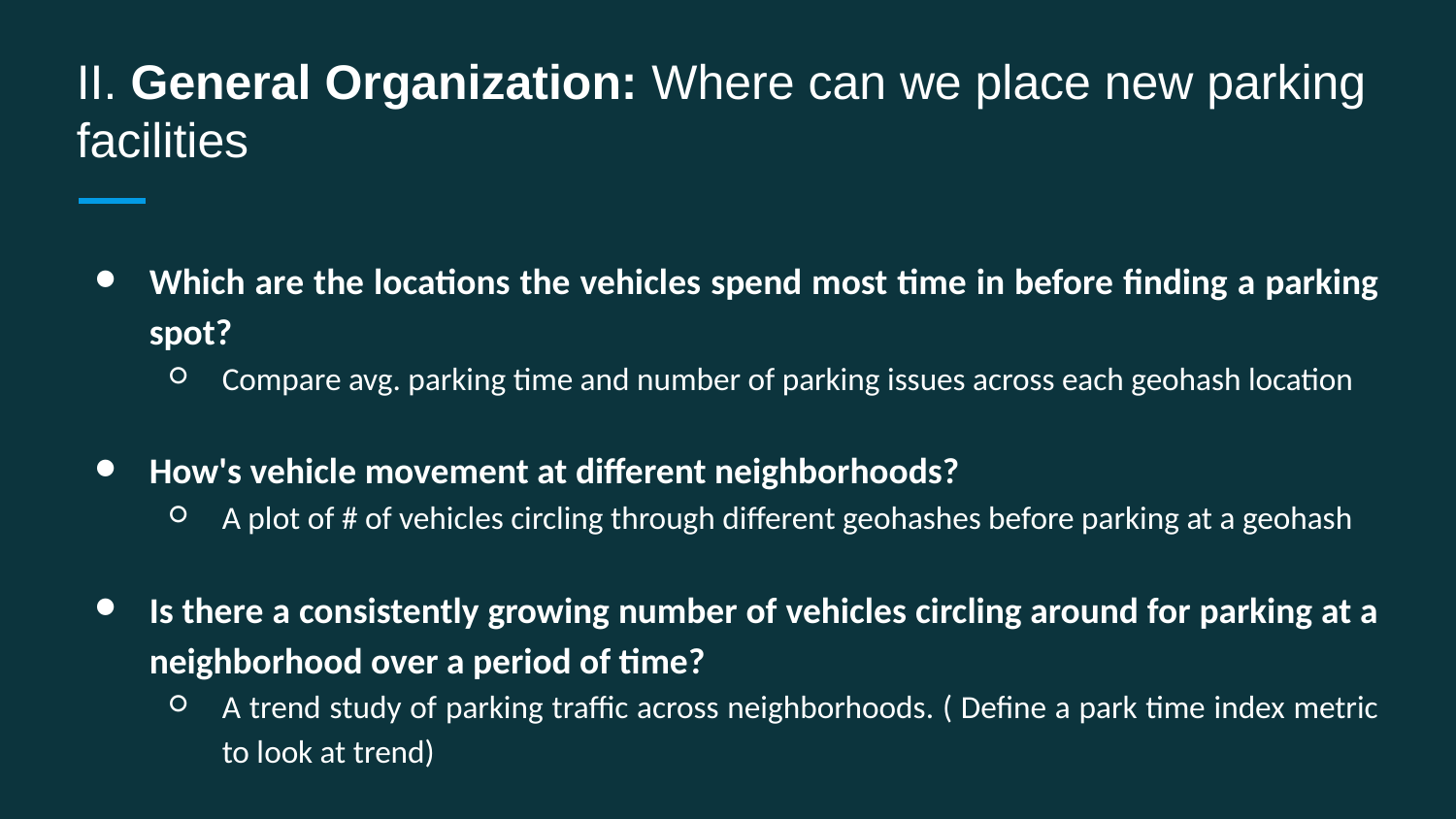

# II. General Organization: Where can we place new parking facilities
Which are the locations the vehicles spend most time in before finding a parking spot?
Compare avg. parking time and number of parking issues across each geohash location

How's vehicle movement at different neighborhoods?
A plot of # of vehicles circling through different geohashes before parking at a geohash

Is there a consistently growing number of vehicles circling around for parking at a neighborhood over a period of time?
A trend study of parking traffic across neighborhoods. ( Define a park time index metric to look at trend)